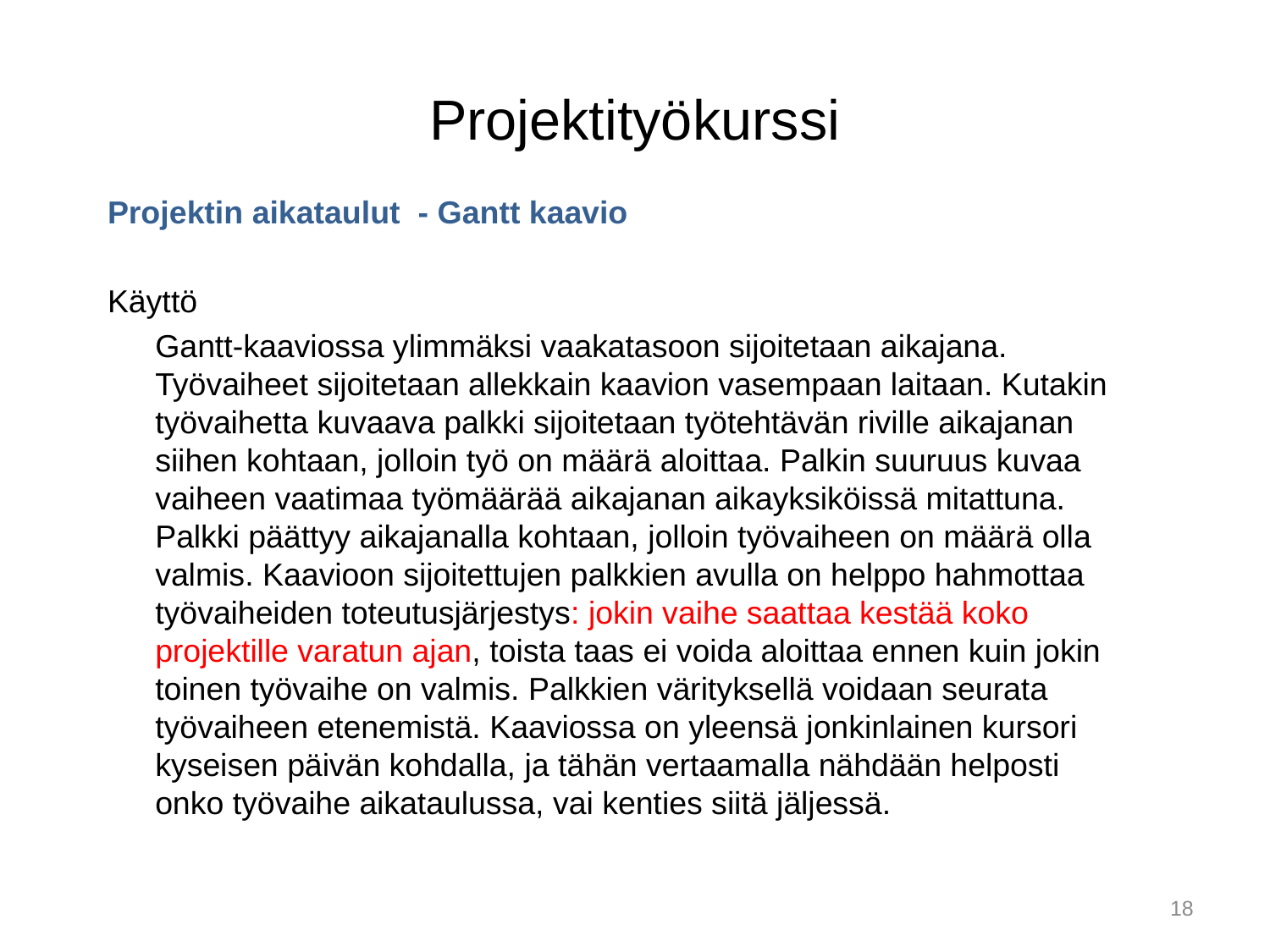

# Projektityökurssi
Projektin aikataulut  - Gantt kaavio

Käyttö
	Gantt-kaaviossa ylimmäksi vaakatasoon sijoitetaan aikajana. Työvaiheet sijoitetaan allekkain kaavion vasempaan laitaan. Kutakin työvaihetta kuvaava palkki sijoitetaan työtehtävän riville aikajanan siihen kohtaan, jolloin työ on määrä aloittaa. Palkin suuruus kuvaa vaiheen vaatimaa työmäärää aikajanan aikayksiköissä mitattuna. Palkki päättyy aikajanalla kohtaan, jolloin työvaiheen on määrä olla valmis. Kaavioon sijoitettujen palkkien avulla on helppo hahmottaa työvaiheiden toteutusjärjestys: jokin vaihe saattaa kestää koko projektille varatun ajan, toista taas ei voida aloittaa ennen kuin jokin toinen työvaihe on valmis. Palkkien värityksellä voidaan seurata työvaiheen etenemistä. Kaaviossa on yleensä jonkinlainen kursori kyseisen päivän kohdalla, ja tähän vertaamalla nähdään helposti onko työvaihe aikataulussa, vai kenties siitä jäljessä.

18